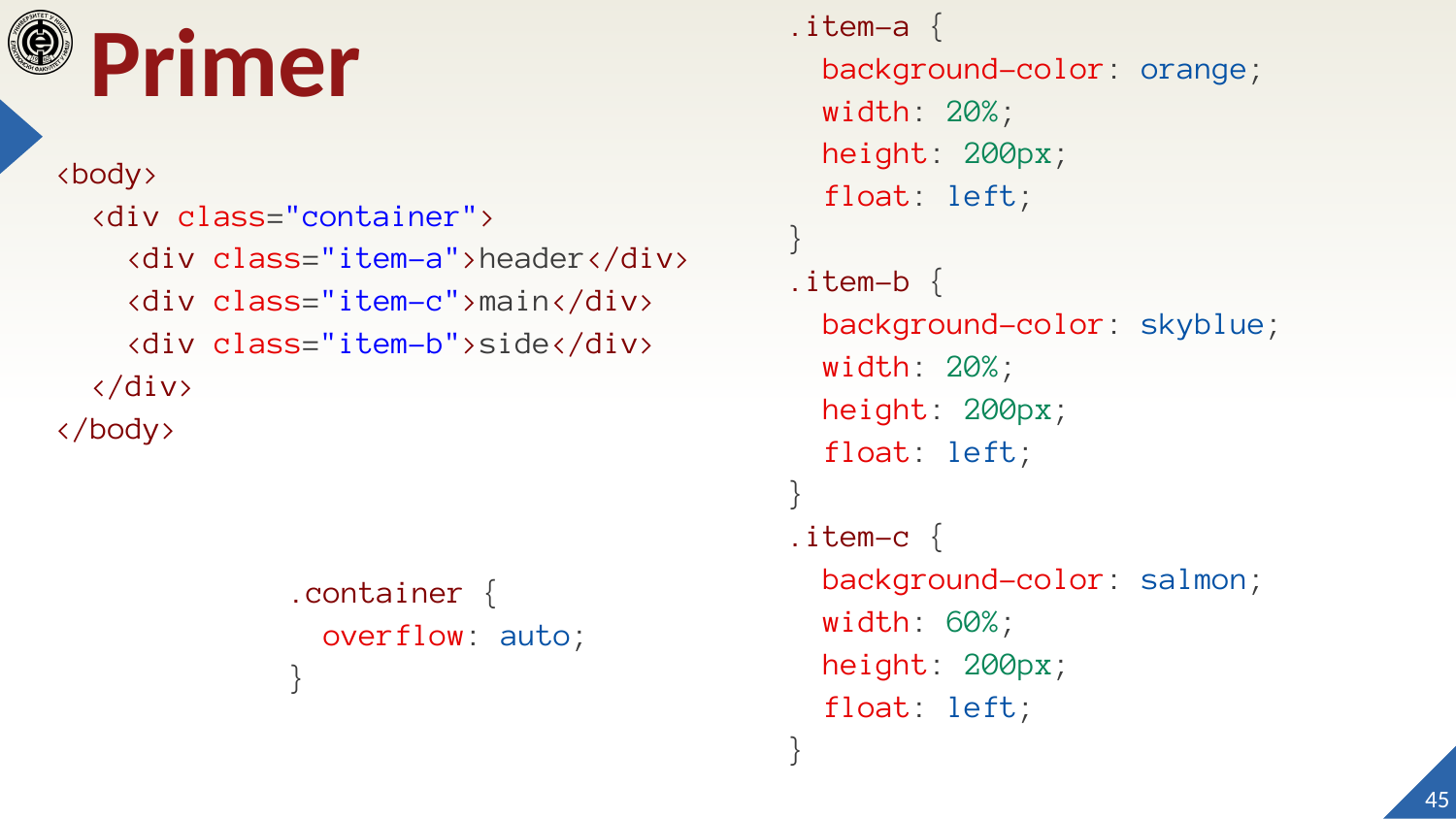

.item-a {
  background-color: orange;
  width: 20%;
  height: 200px;
  float: left;
}
.item-b {
  background-color: skyblue;
  width: 20%;
  height: 200px;
  float: left;
}
.item-c {
  background-color: salmon;
  width: 60%;
  height: 200px;
  float: left;
}

# Primer
<body>
  <div class="container">
    <div class="item-a">header</div>
    <div class="item-c">main</div>
    <div class="item-b">side</div>
  </div>
</body>
.container {
  overflow: auto;
}
45